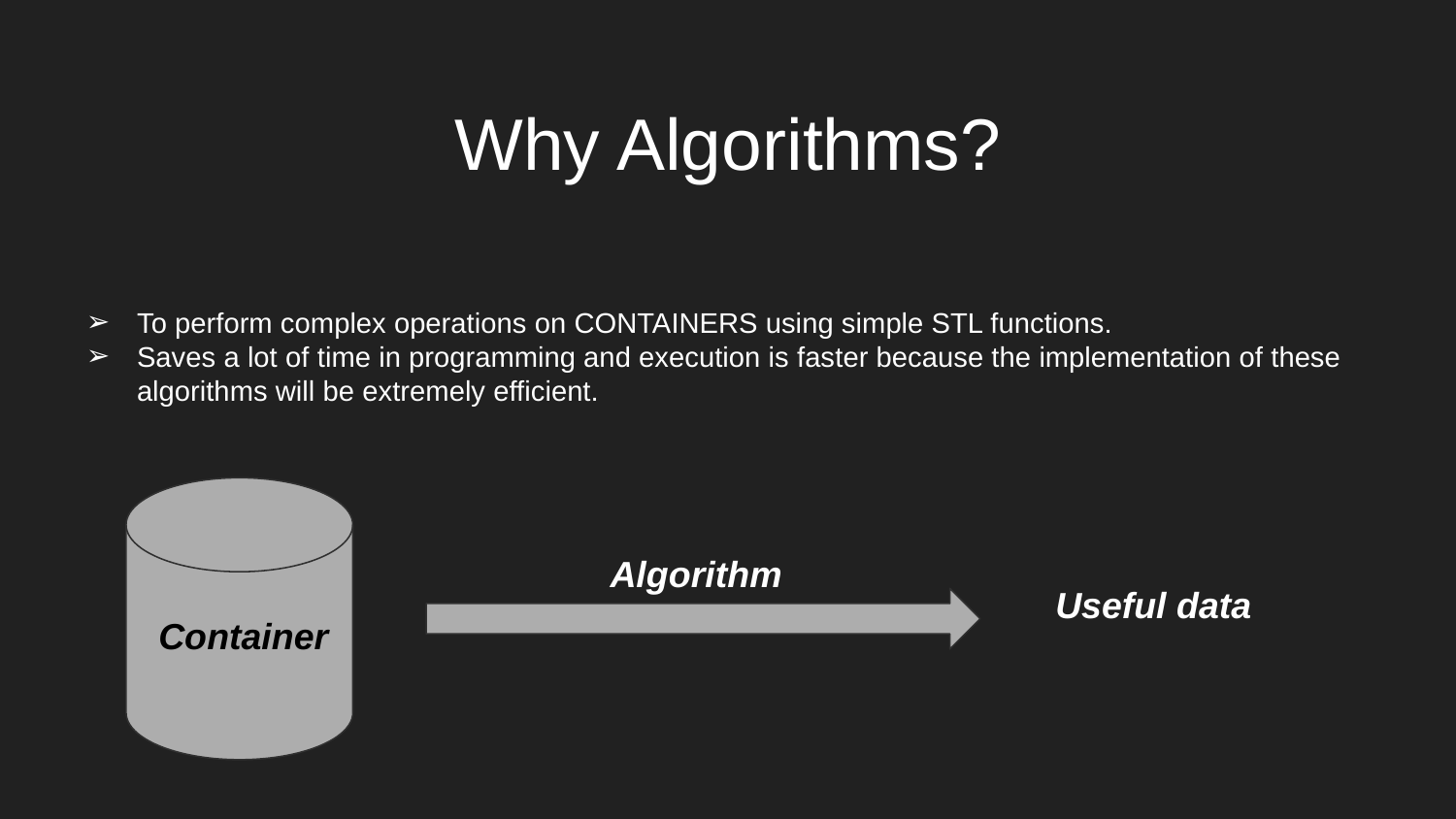

Why Algorithms?
# To perform complex operations on CONTAINERS using simple STL functions.
Saves a lot of time in programming and execution is faster because the implementation of these algorithms will be extremely efficient.

Algorithm
Useful data

Container